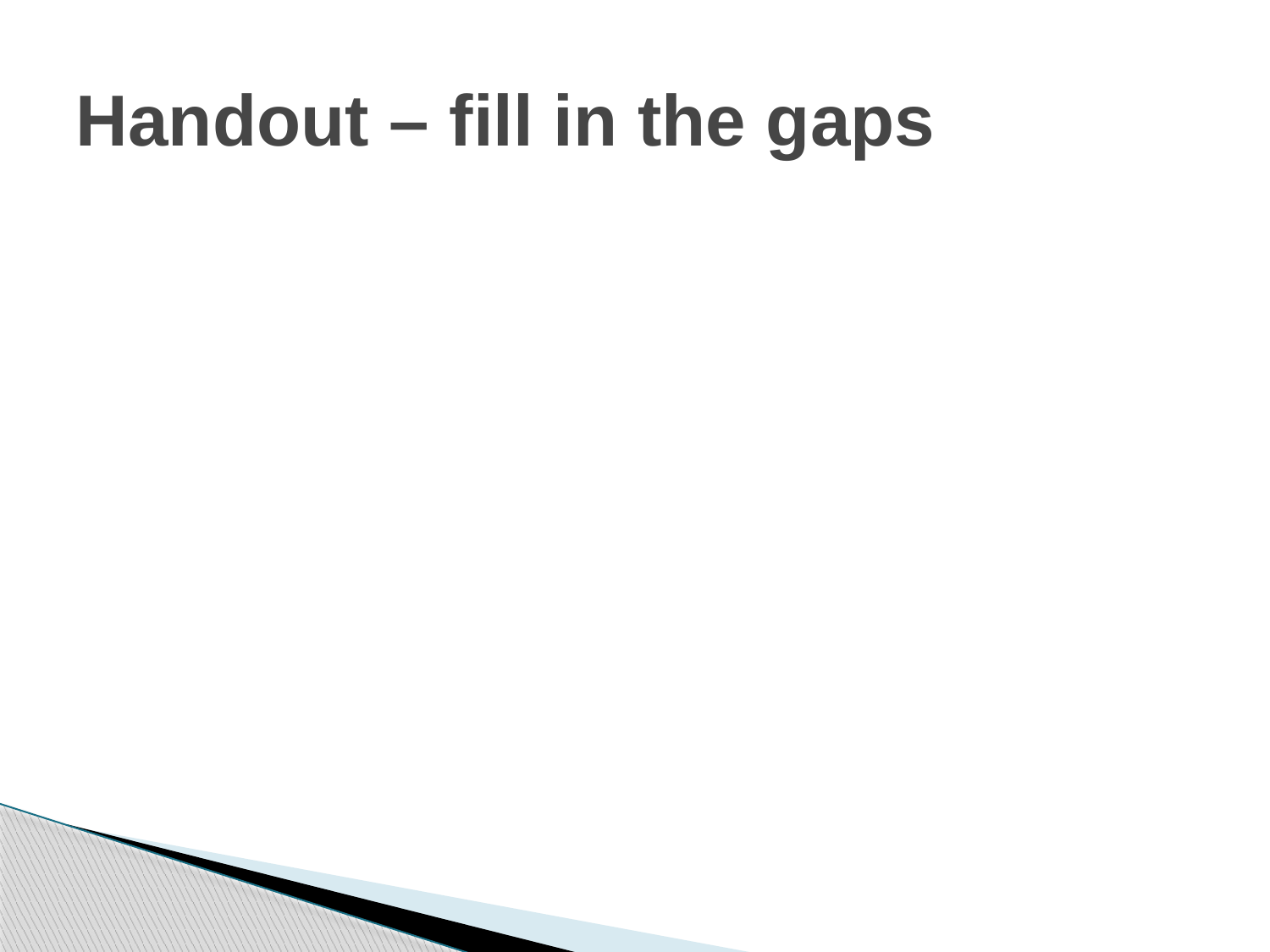

# Handout – fill in the gaps